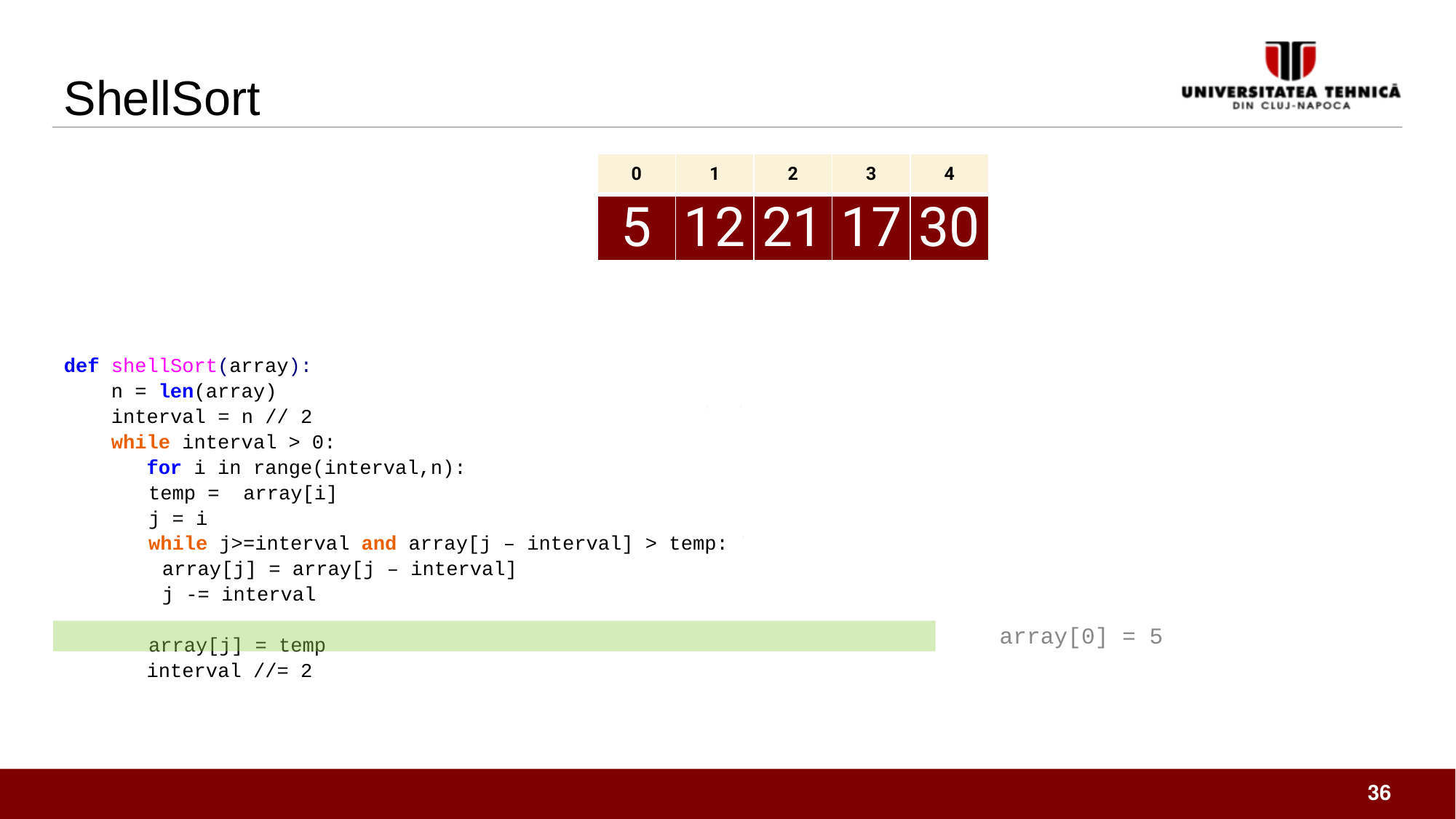

ShellSort
| 0 | 1 | 2 | 3 | 4 |
| --- | --- | --- | --- | --- |
| 5 | 12 | 21 | 17 | 30 |
def shellSort(array):
    n = len(array)
    interval = n // 2
    while interval > 0:
       for i in range(interval,n):
 	   temp =  array[i]
	   j = i
	   while j>=interval and array[j – interval] > temp:
		array[j] = array[j – interval]
		j -= interval

	   array[j] = temp
       interval //= 2

array[0] = 5

36